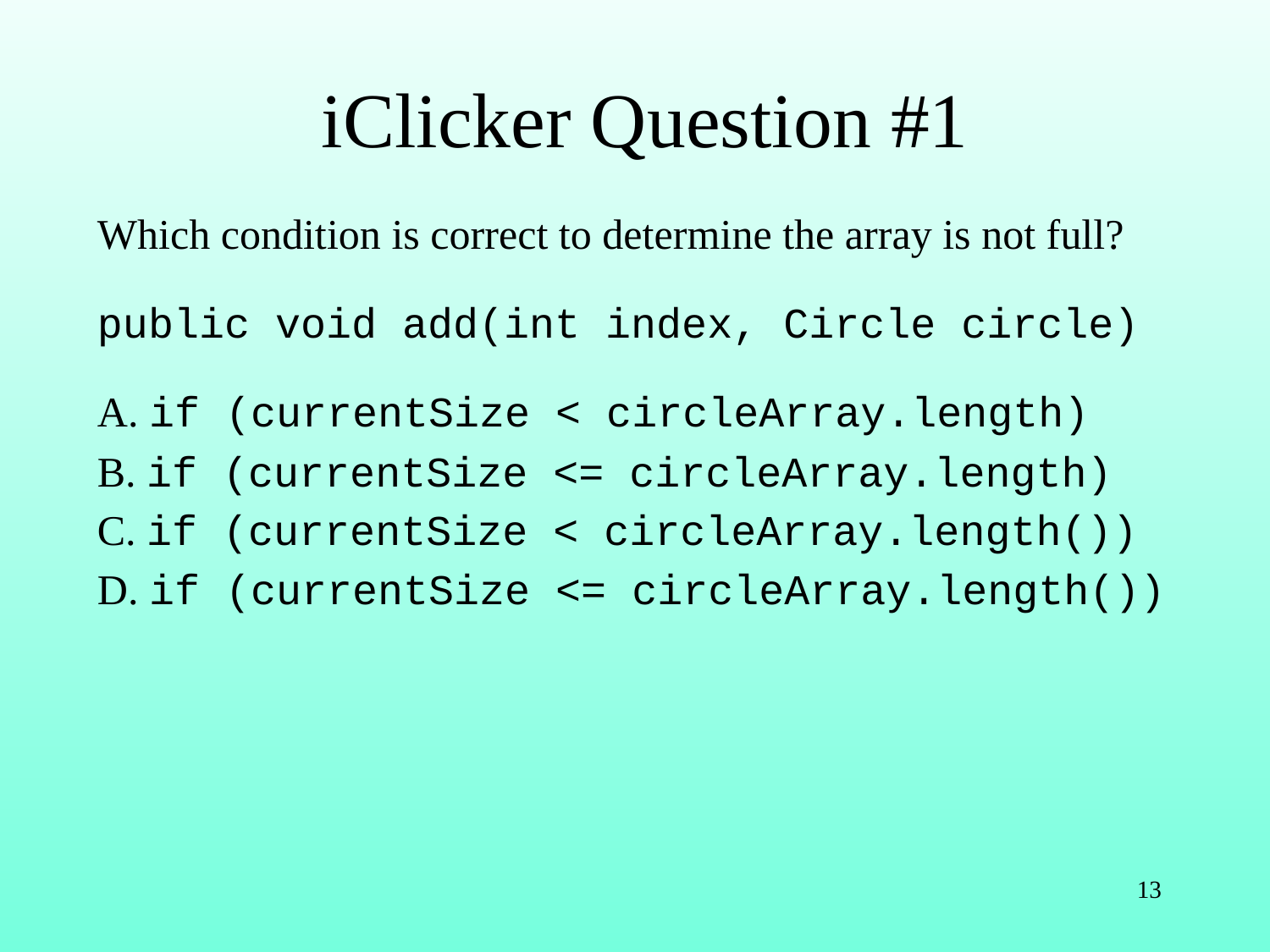

# iClicker Question #1
Which condition is correct to determine the array is not full?

public void add(int index, Circle circle)

A. if (currentSize < circleArray.length)
B. if (currentSize <= circleArray.length)
C. if (currentSize < circleArray.length())
D. if (currentSize <= circleArray.length())

13